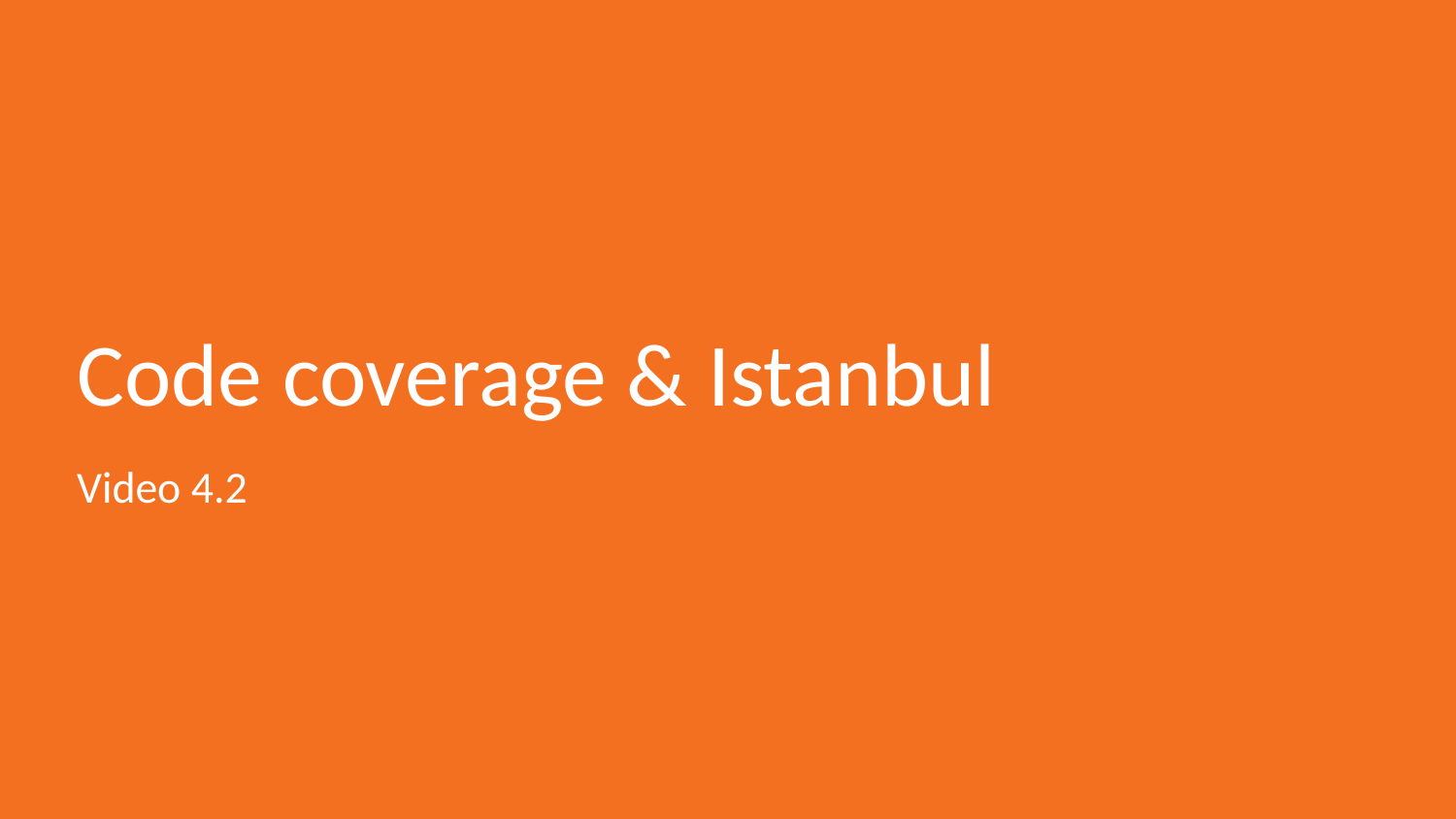

# Code coverage & Istanbul
Video 4.2